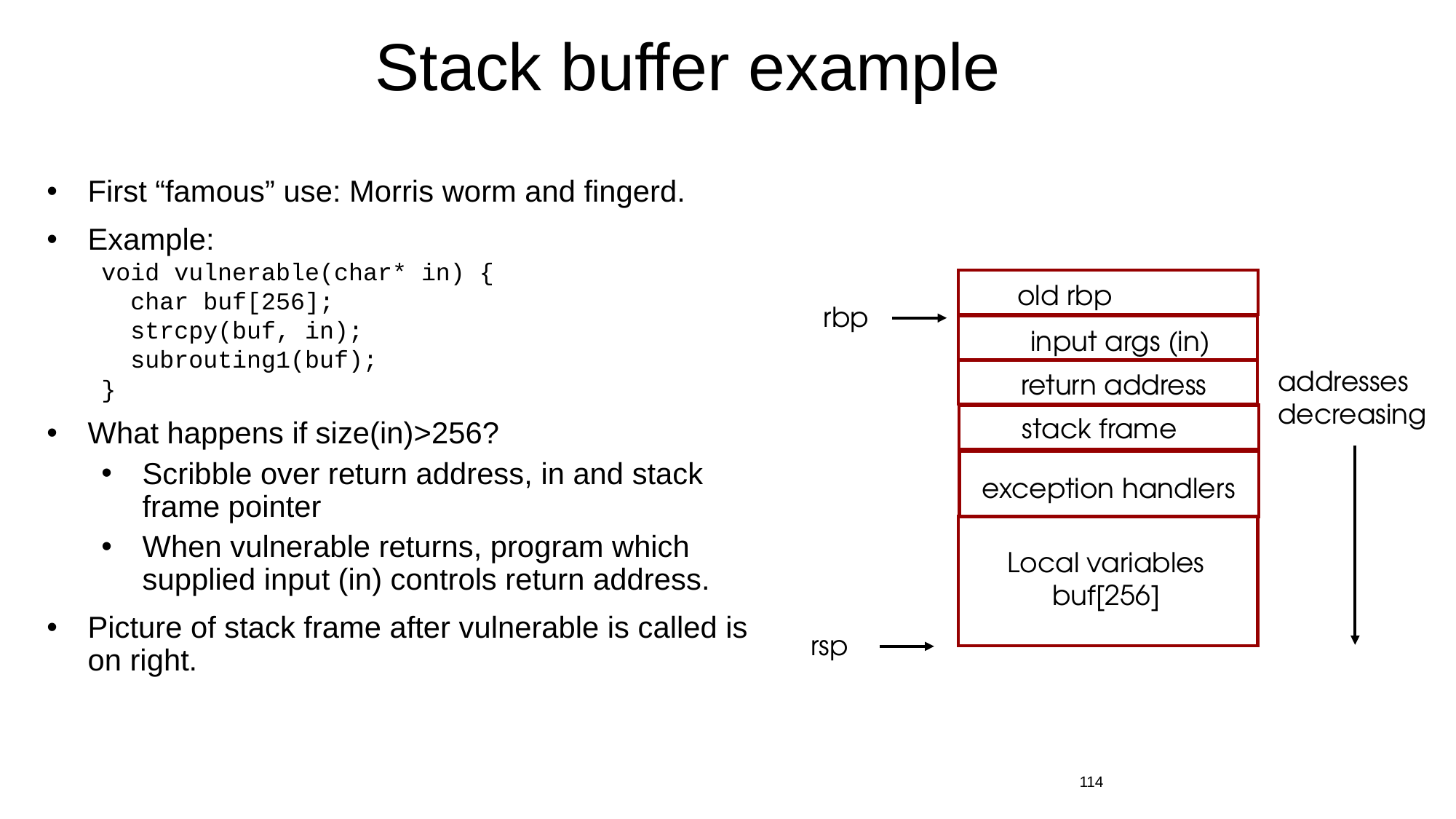

# Stack buffer example
First “famous” use: Morris worm and fingerd.
Example:
void vulnerable(char* in) {
  char buf[256];
  strcpy(buf, in);
  subrouting1(buf);
}
What happens if size(in)>256?
Scribble over return address, in and stack frame pointer
When vulnerable returns, program which supplied input (in) controls return address.
Picture of stack frame after vulnerable is called is on right.

old rbp
rbp

input args (in)
addresses
decreasing

return address

stack frame

exception handlers

Local variables
buf[256]
rsp
114